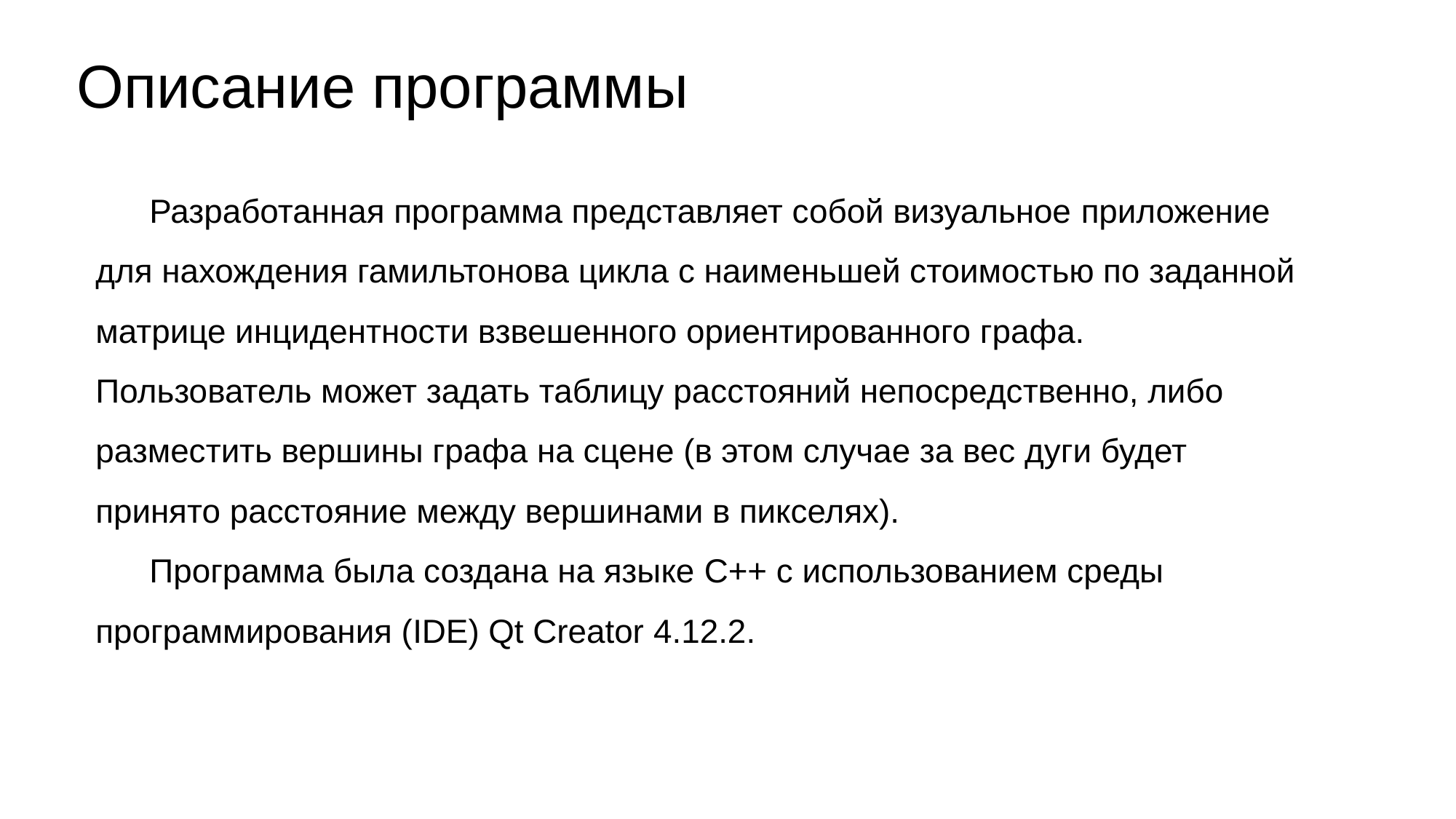

Описание программы
Разработанная программа представляет собой визуальное приложение для нахождения гамильтонова цикла с наименьшей стоимостью по заданной матрице инцидентности взвешенного ориентированного графа. Пользователь может задать таблицу расстояний непосредственно, либо разместить вершины графа на сцене (в этом случае за вес дуги будет принято расстояние между вершинами в пикселях).
Программа была создана на языке C++ с использованием среды программирования (IDE) Qt Creator 4.12.2.